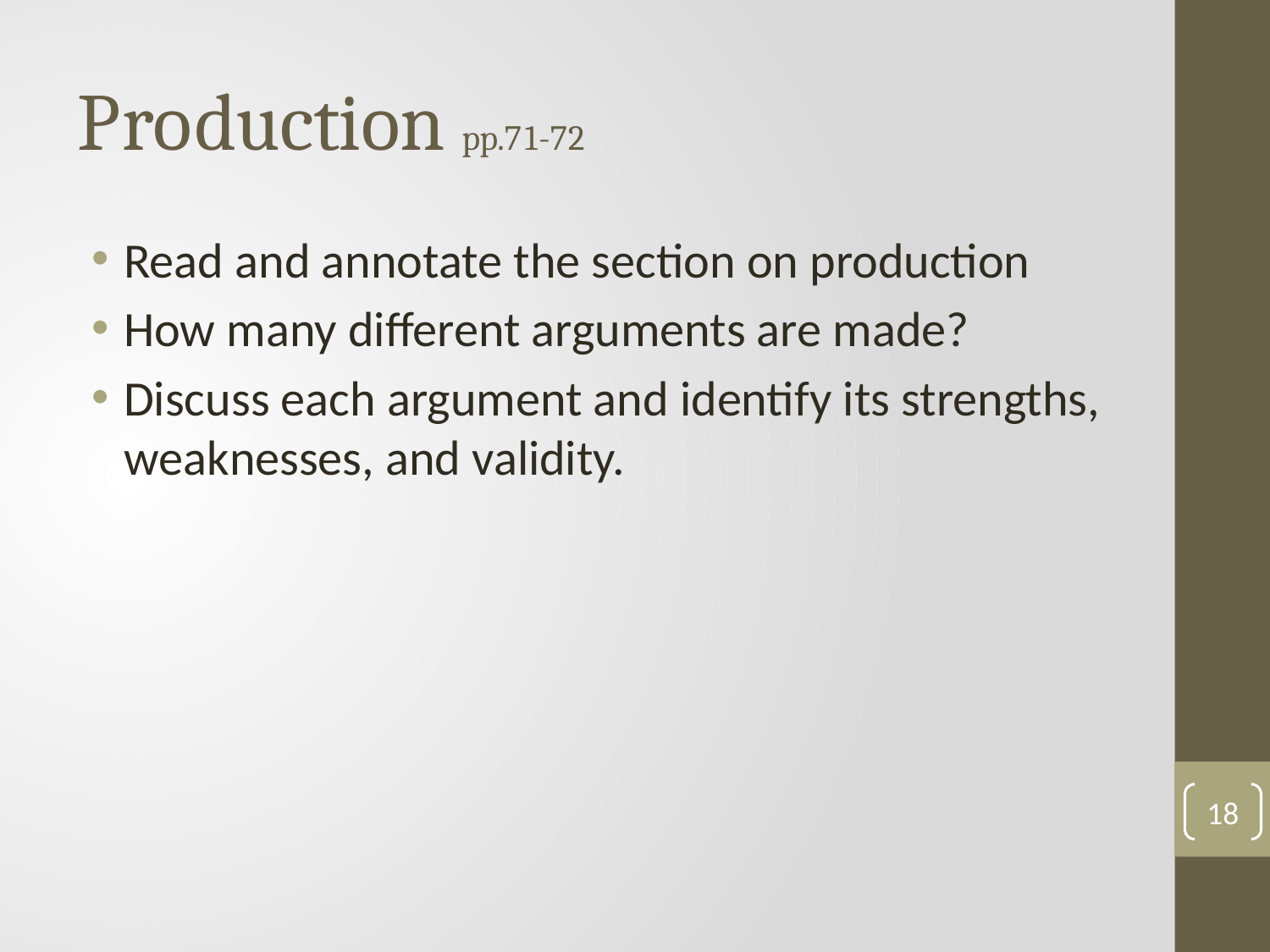

# Production pp.71-72
Read and annotate the section on production
How many different arguments are made?
Discuss each argument and identify its strengths, weaknesses, and validity.
18